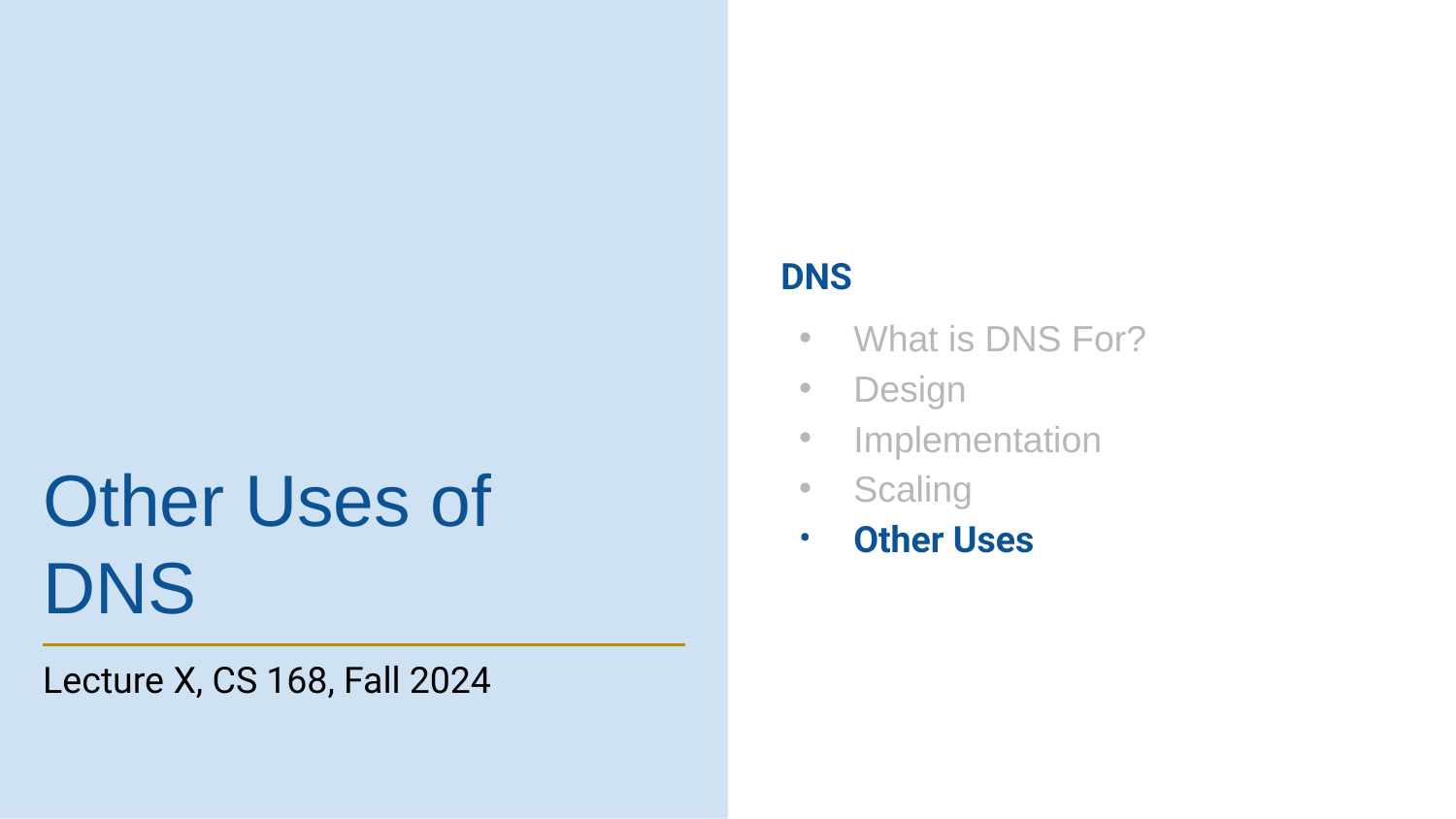

DNS
What is DNS For?
Design
Implementation
Scaling
Other Uses
# Other Uses of DNS
Lecture X, CS 168, Fall 2024